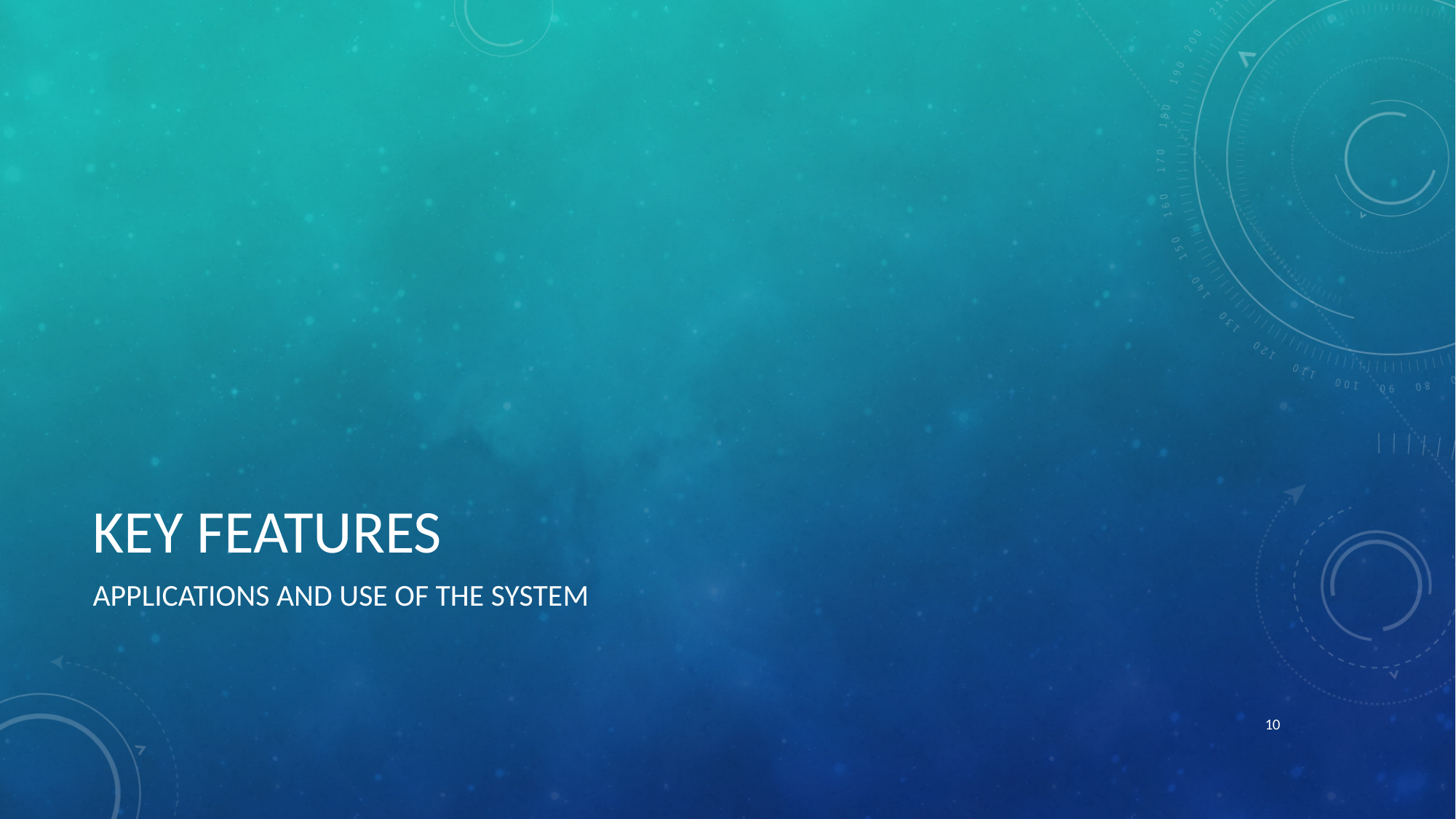

# KEY Features
Applications and use of the system
10